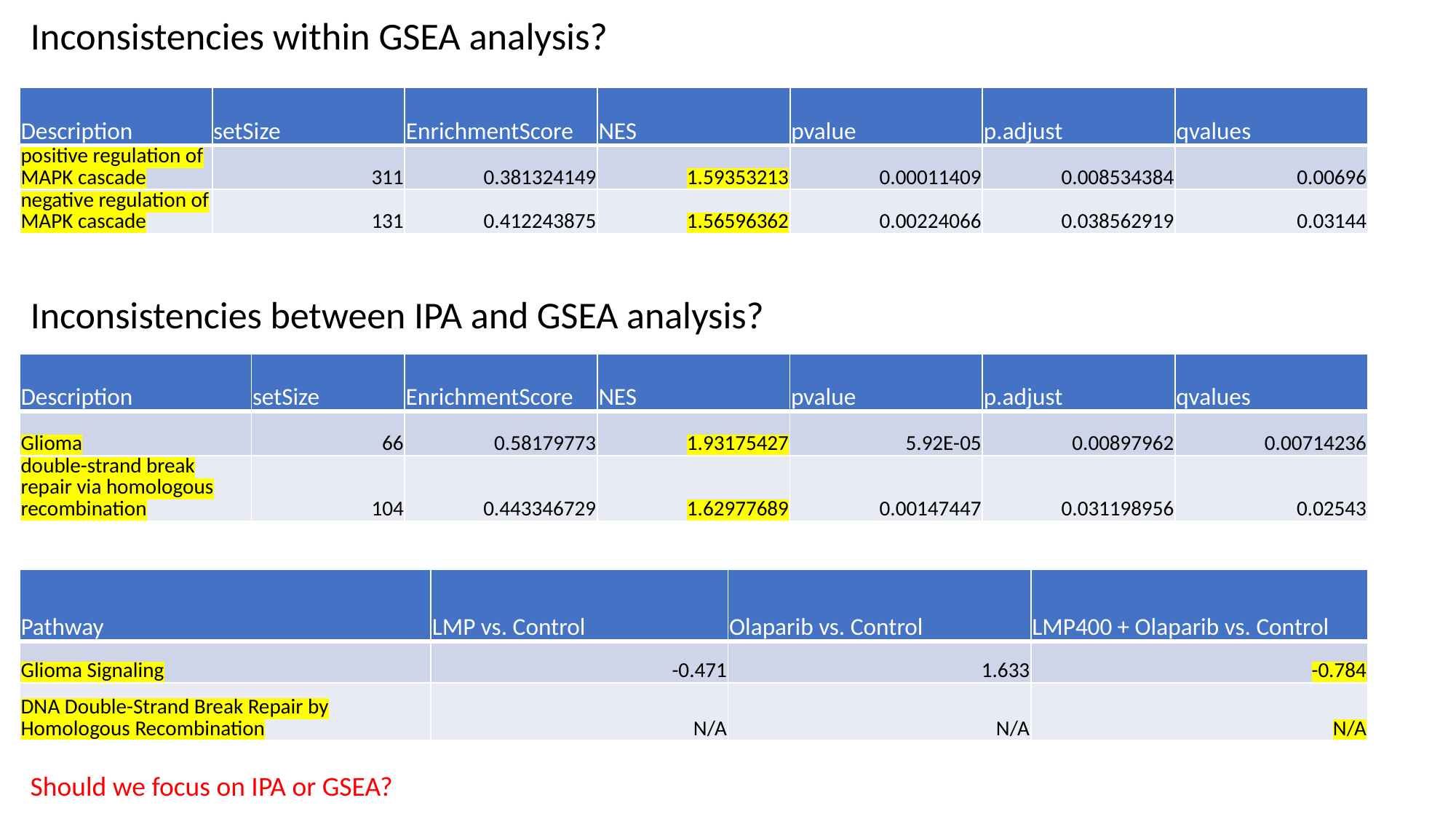

# Inconsistencies within GSEA analysis?
| Description | setSize | EnrichmentScore | NES | pvalue | p.adjust | qvalues |
| --- | --- | --- | --- | --- | --- | --- |
| positive regulation of MAPK cascade | 311 | 0.381324149 | 1.59353213 | 0.00011409 | 0.008534384 | 0.00696 |
| negative regulation of MAPK cascade | 131 | 0.412243875 | 1.56596362 | 0.00224066 | 0.038562919 | 0.03144 |
Inconsistencies between IPA and GSEA analysis?
| Description | setSize | EnrichmentScore | NES | pvalue | p.adjust | qvalues |
| --- | --- | --- | --- | --- | --- | --- |
| Glioma | 66 | 0.58179773 | 1.93175427 | 5.92E-05 | 0.00897962 | 0.00714236 |
| double-strand break repair via homologous recombination | 104 | 0.443346729 | 1.62977689 | 0.00147447 | 0.031198956 | 0.02543 |
| Pathway | LMP vs. Control | Olaparib vs. Control | LMP400 + Olaparib vs. Control |
| --- | --- | --- | --- |
| Glioma Signaling | -0.471 | 1.633 | -0.784 |
| DNA Double-Strand Break Repair by Homologous Recombination | N/A | N/A | N/A |
Should we focus on IPA or GSEA?